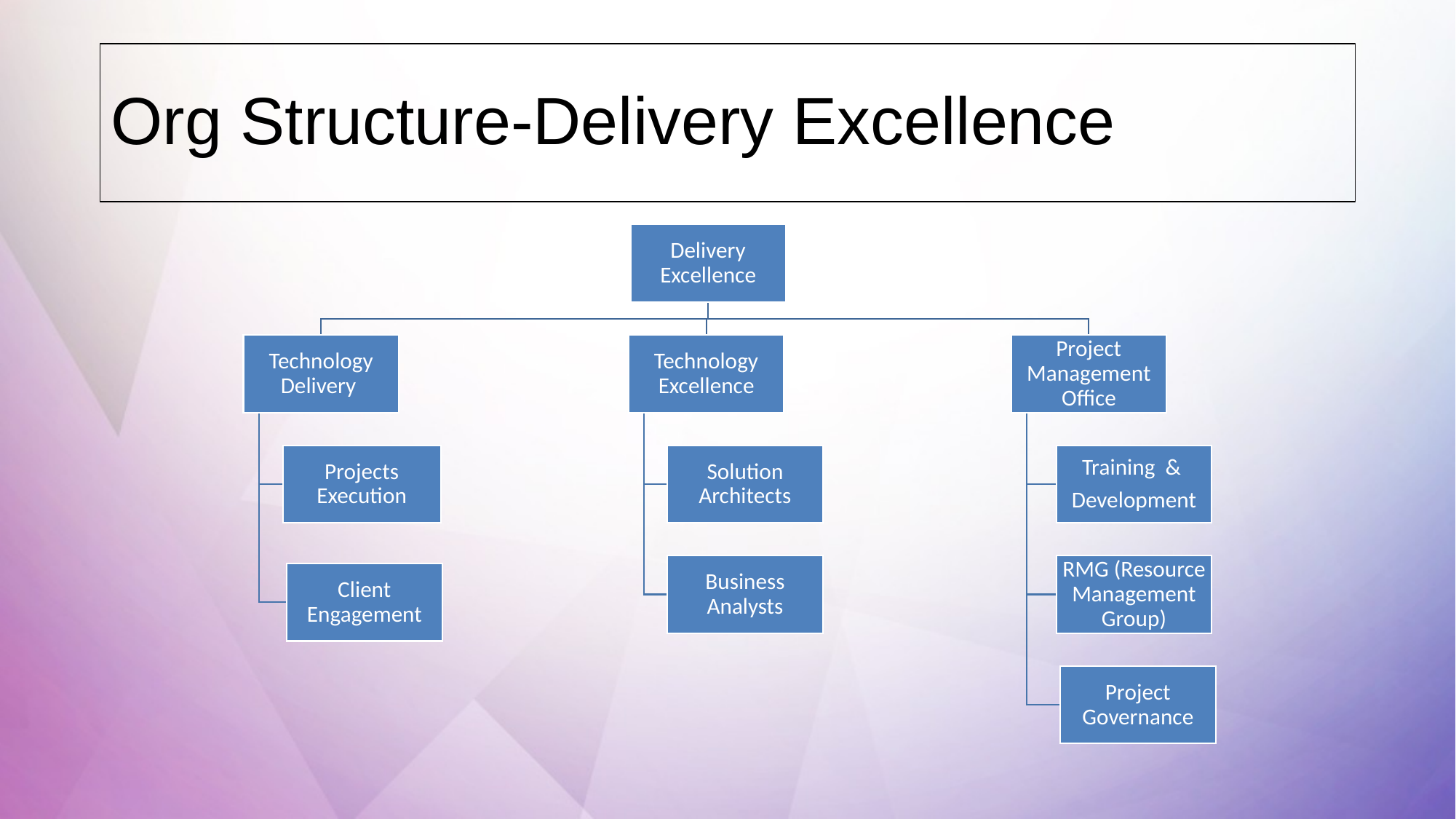

# Org Structure-Delivery Excellence
Delivery Excellence
Technology Delivery
Projects Execution
Client Engagement
Technology Excellence
Solution Architects
Business Analysts
Project Management Office
Training  &
Development
RMG (Resource Management Group)
Project Governance